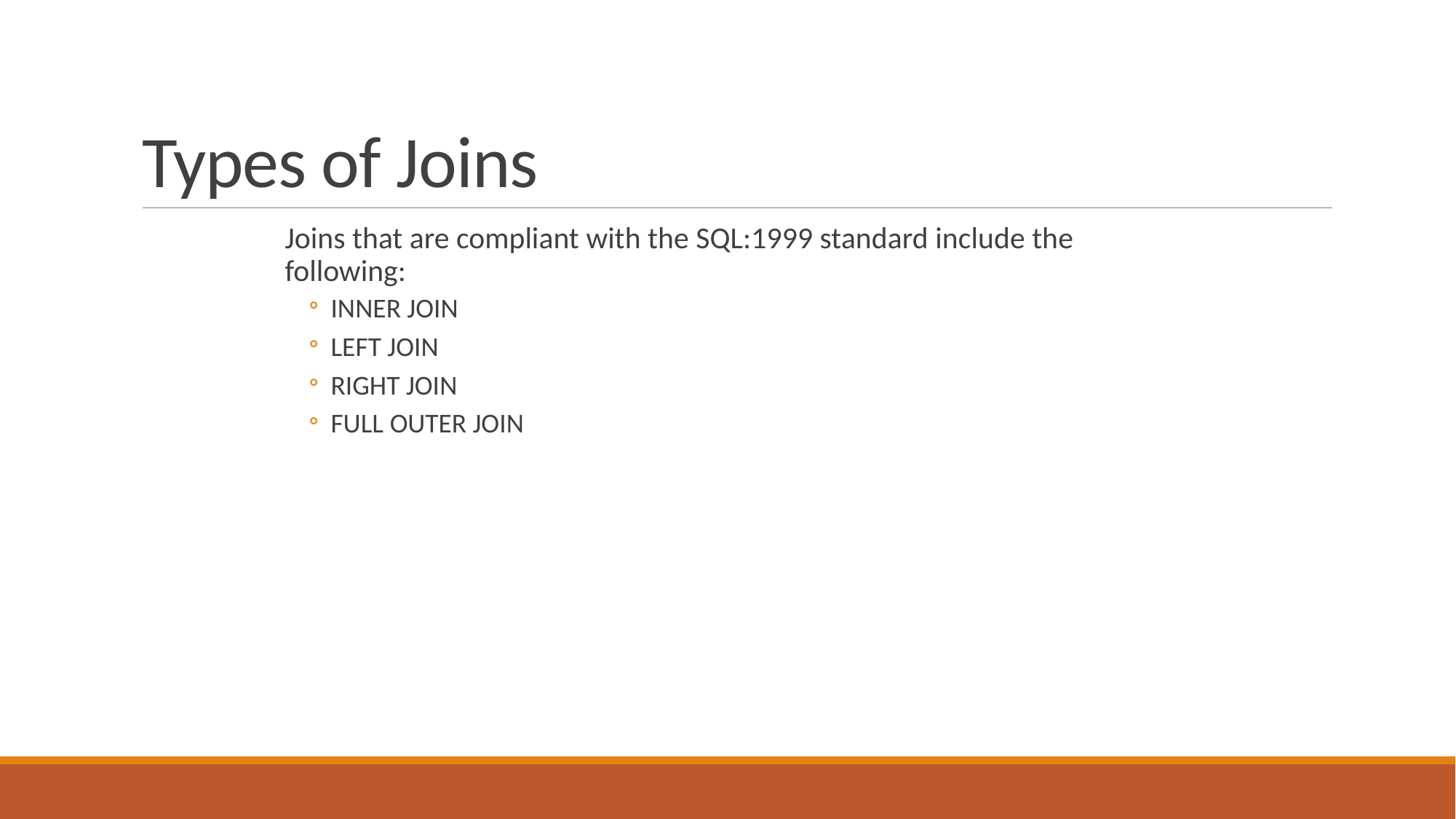

# Types of Joins
Joins that are compliant with the SQL:1999 standard include the following:
INNER JOIN
LEFT JOIN
RIGHT JOIN
FULL OUTER JOIN